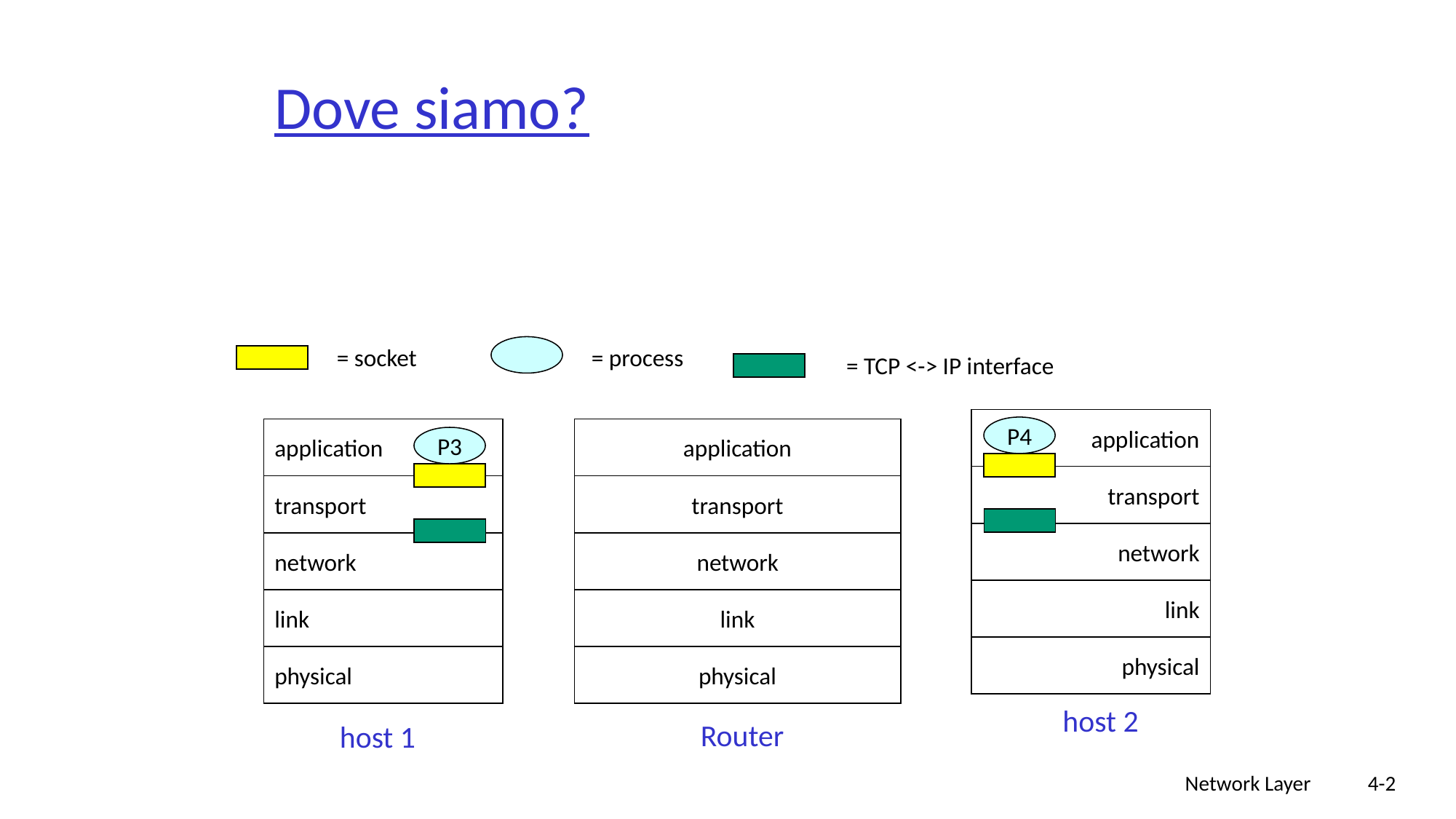

# Dove siamo?

= socket

= process
= TCP <-> IP interface

application
P4
application
application
P1
P3

transport
transport
transport

network
network
network
link
link
link
physical
physical
physical
host 2
Router
host 1
Network Layer
4-2